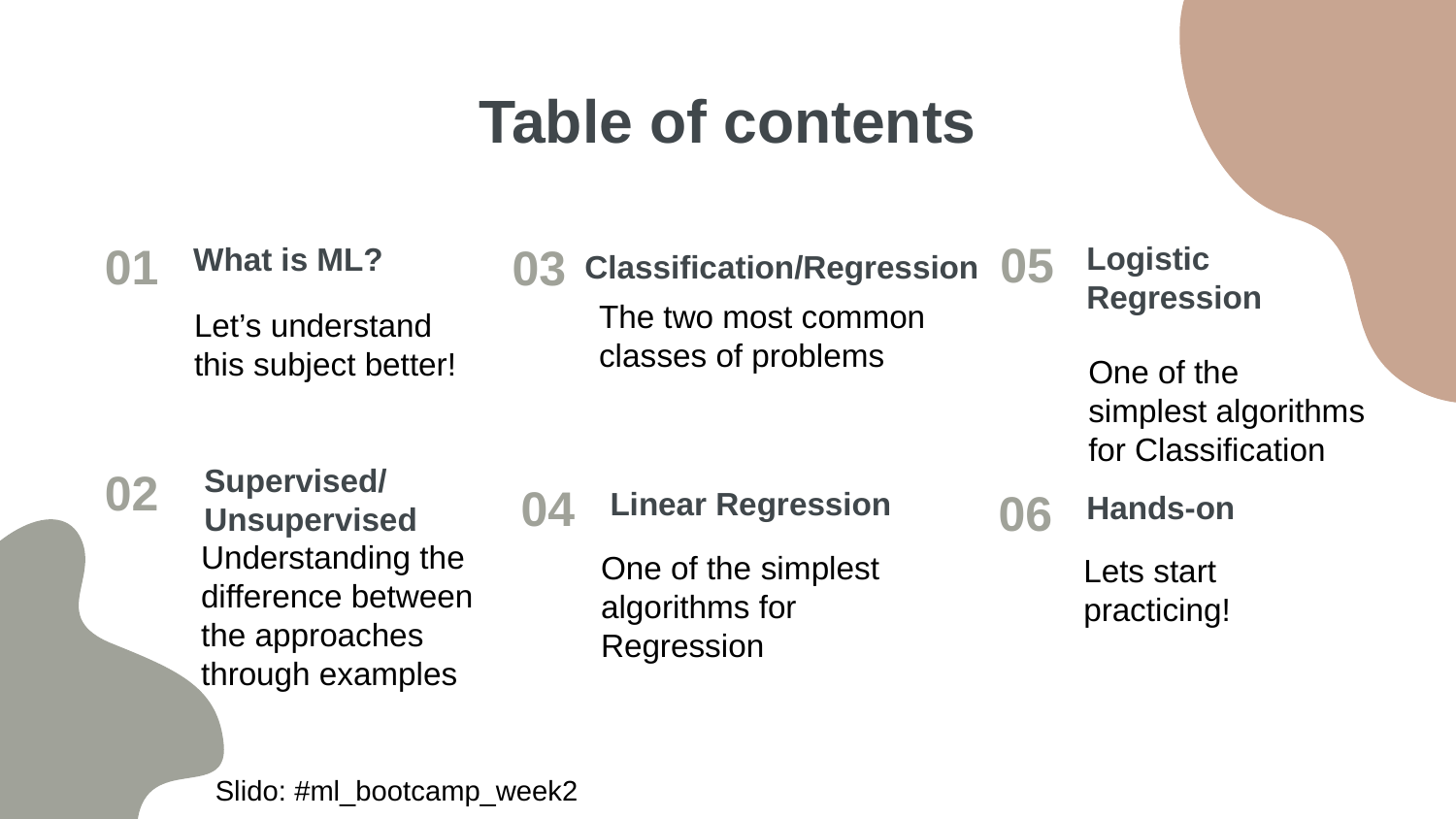

# Table of contents
Logistic Regression
What is ML?
05
01
03
Classification/Regression
The two most common classes of problems
Let’s understand this subject better!
One of the simplest algorithms for Classification
Supervised/
Unsupervised
02
Linear Regression
04
Hands-on
06
Understanding the difference between the approaches through examples
One of the simplest algorithms for Regression
Lets start practicing!
Slido: #ml_bootcamp_week2